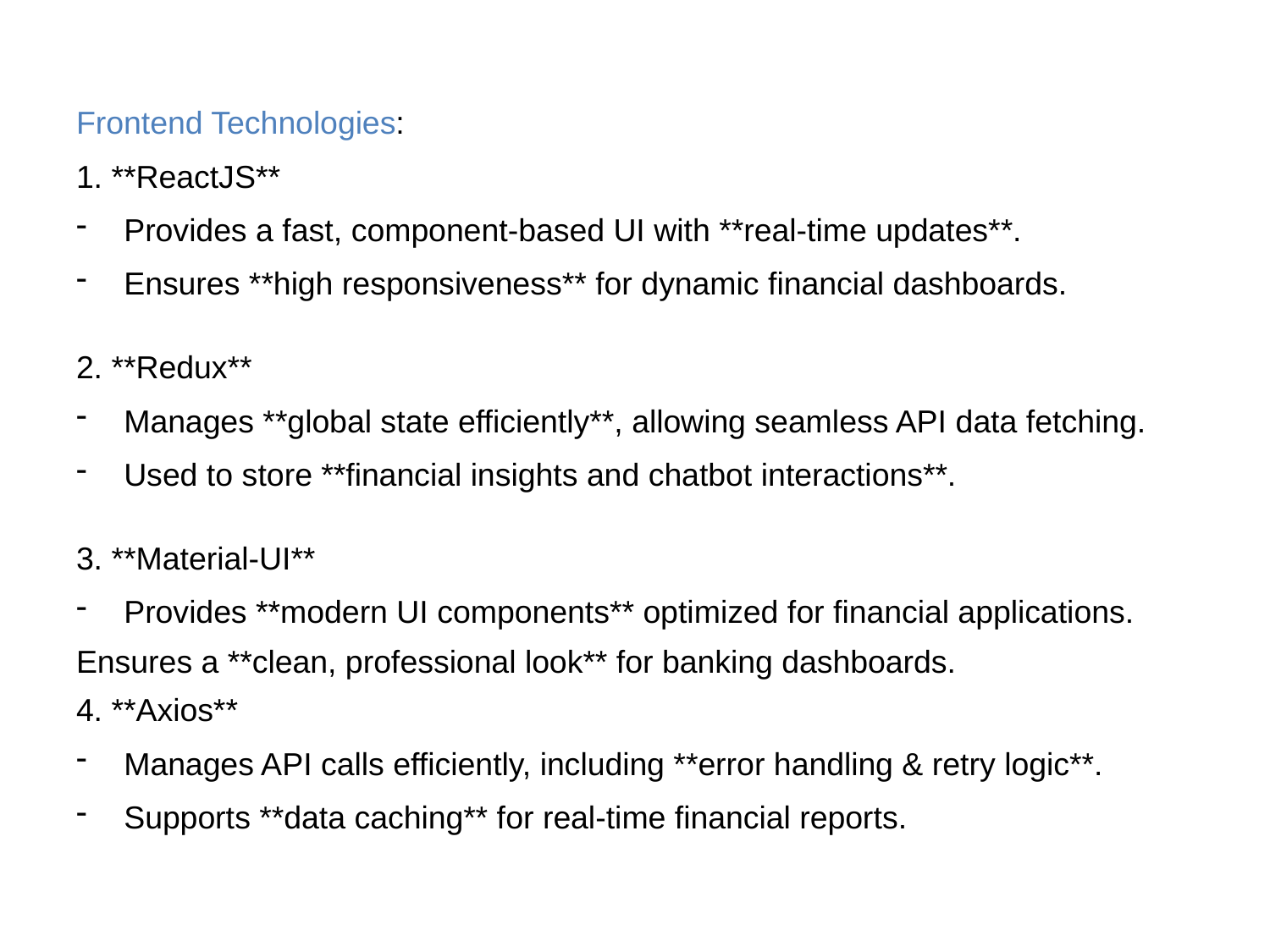

Frontend Technologies:
1. **ReactJS**
Provides a fast, component-based UI with **real-time updates**.
Ensures **high responsiveness** for dynamic financial dashboards.
2. **Redux**
Manages **global state efficiently**, allowing seamless API data fetching.
Used to store **financial insights and chatbot interactions**.
3. **Material-UI**
Provides **modern UI components** optimized for financial applications.
Ensures a **clean, professional look** for banking dashboards.
4. **Axios**
Manages API calls efficiently, including **error handling & retry logic**.
Supports **data caching** for real-time financial reports.